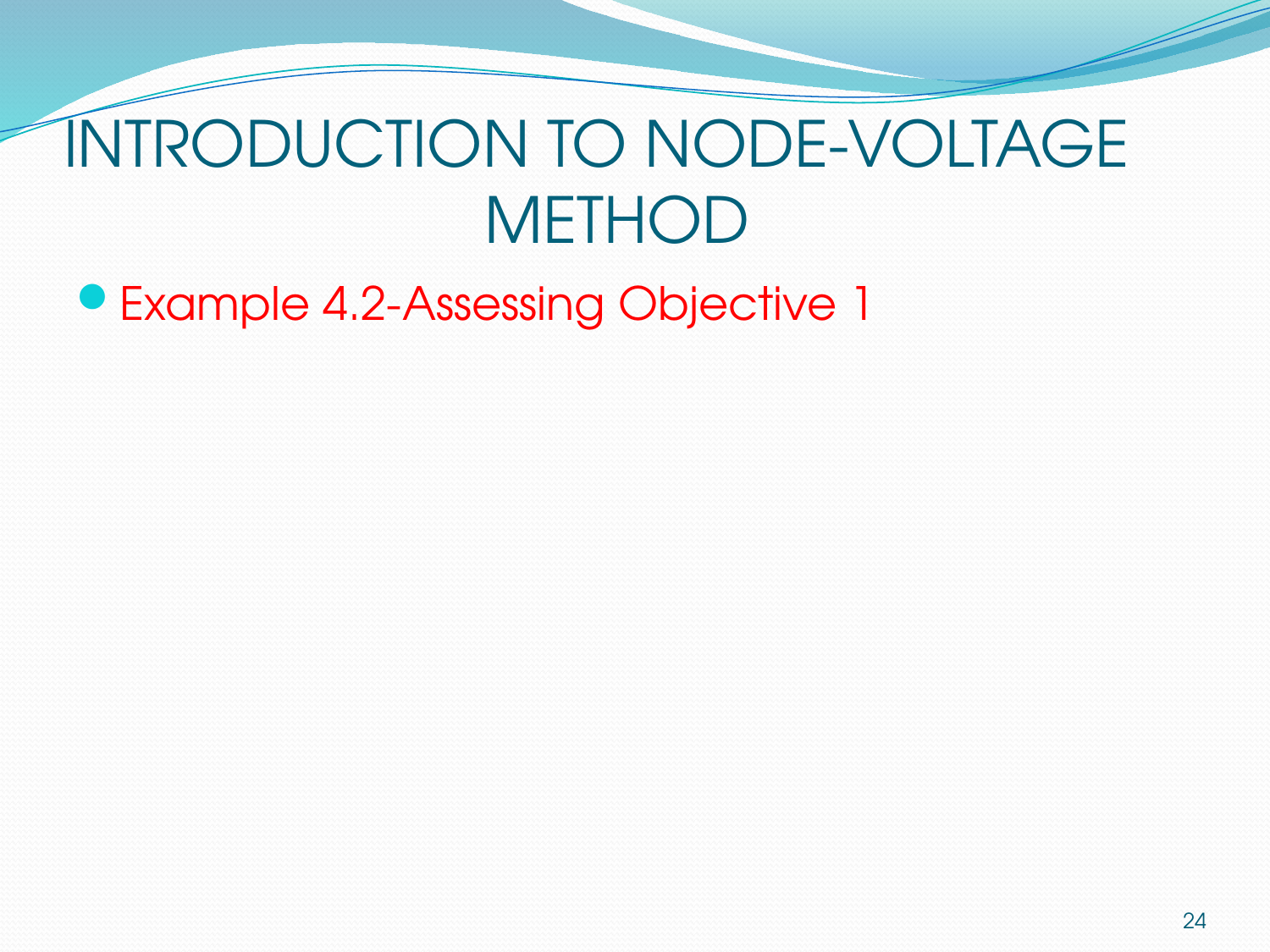

# INTRODUCTION TO NODE-VOLTAGE METHOD
Example 4.2-Assessing Objective 1
24